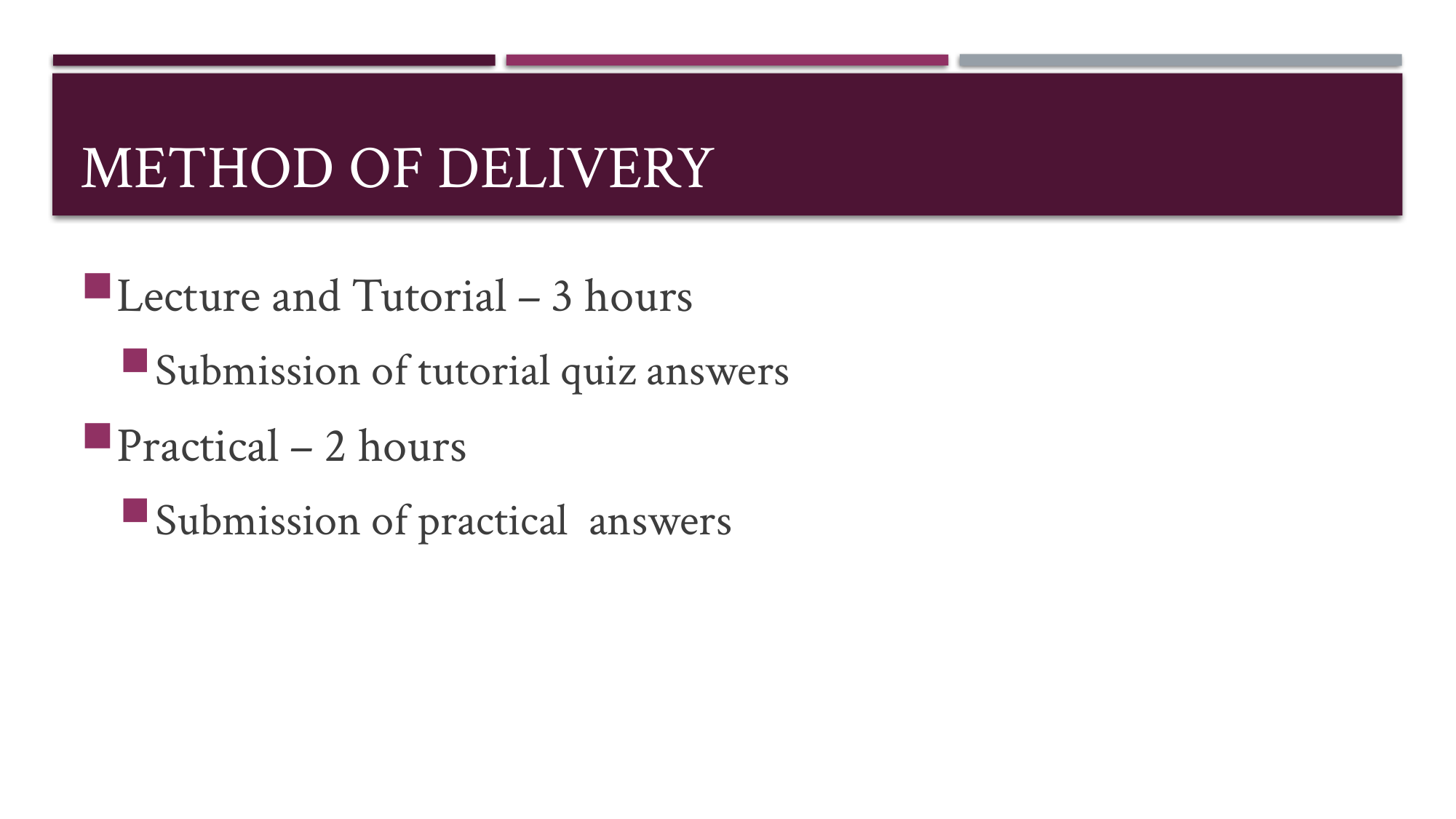

# Method of Delivery
Lecture and Tutorial – 3 hours
Submission of tutorial quiz answers
Practical – 2 hours
Submission of practical  answers